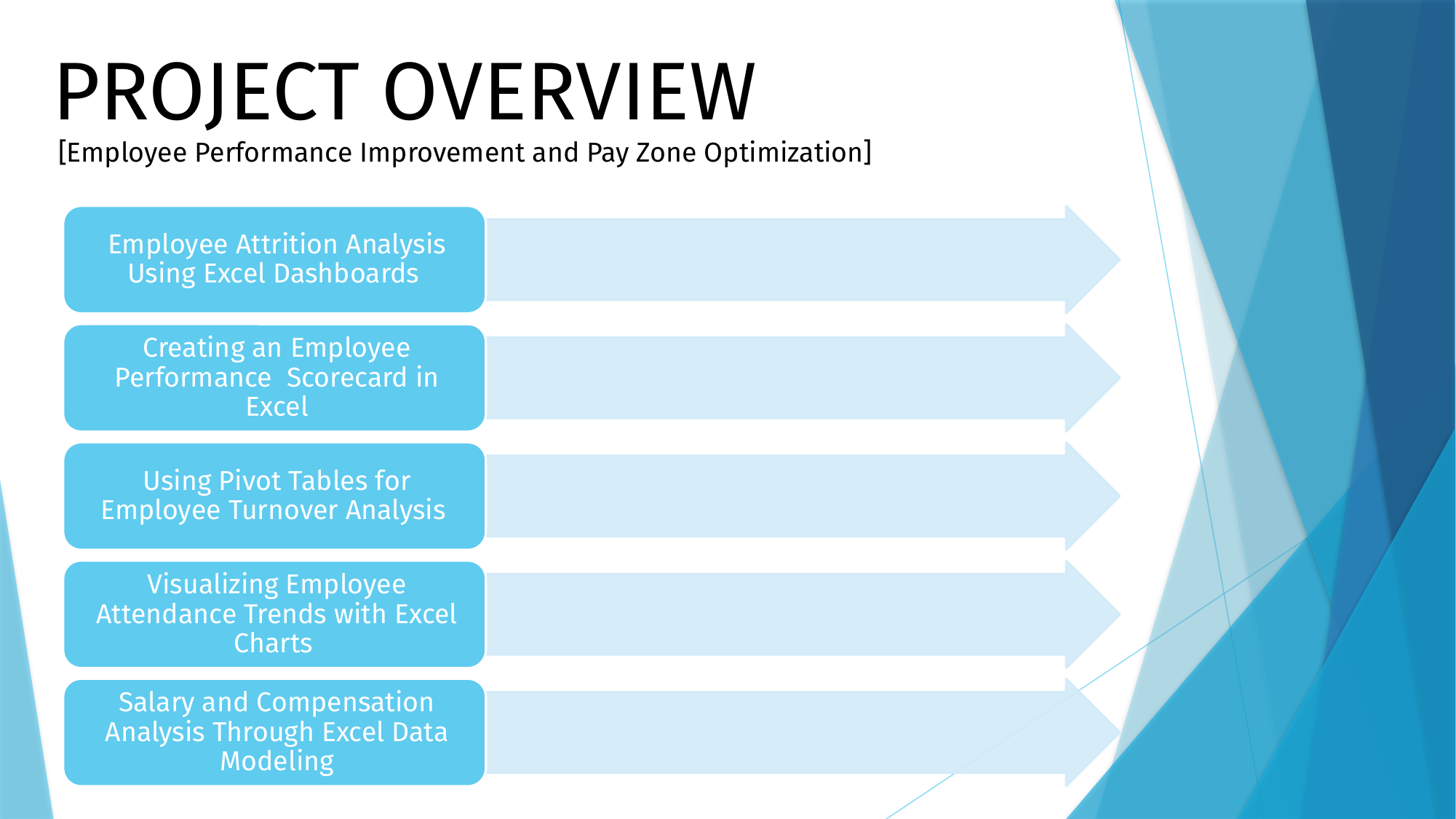

PROJECT OVERVIEW
[Employee Performance Improvement and Pay Zone Optimization]
Employee Attrition Analysis Using Excel Dashboards
Creating an Employee Performance  Scorecard in Excel
Using Pivot Tables for Employee Turnover Analysis
Visualizing Employee Attendance Trends with Excel Charts
Salary and Compensation Analysis Through Excel Data Modeling